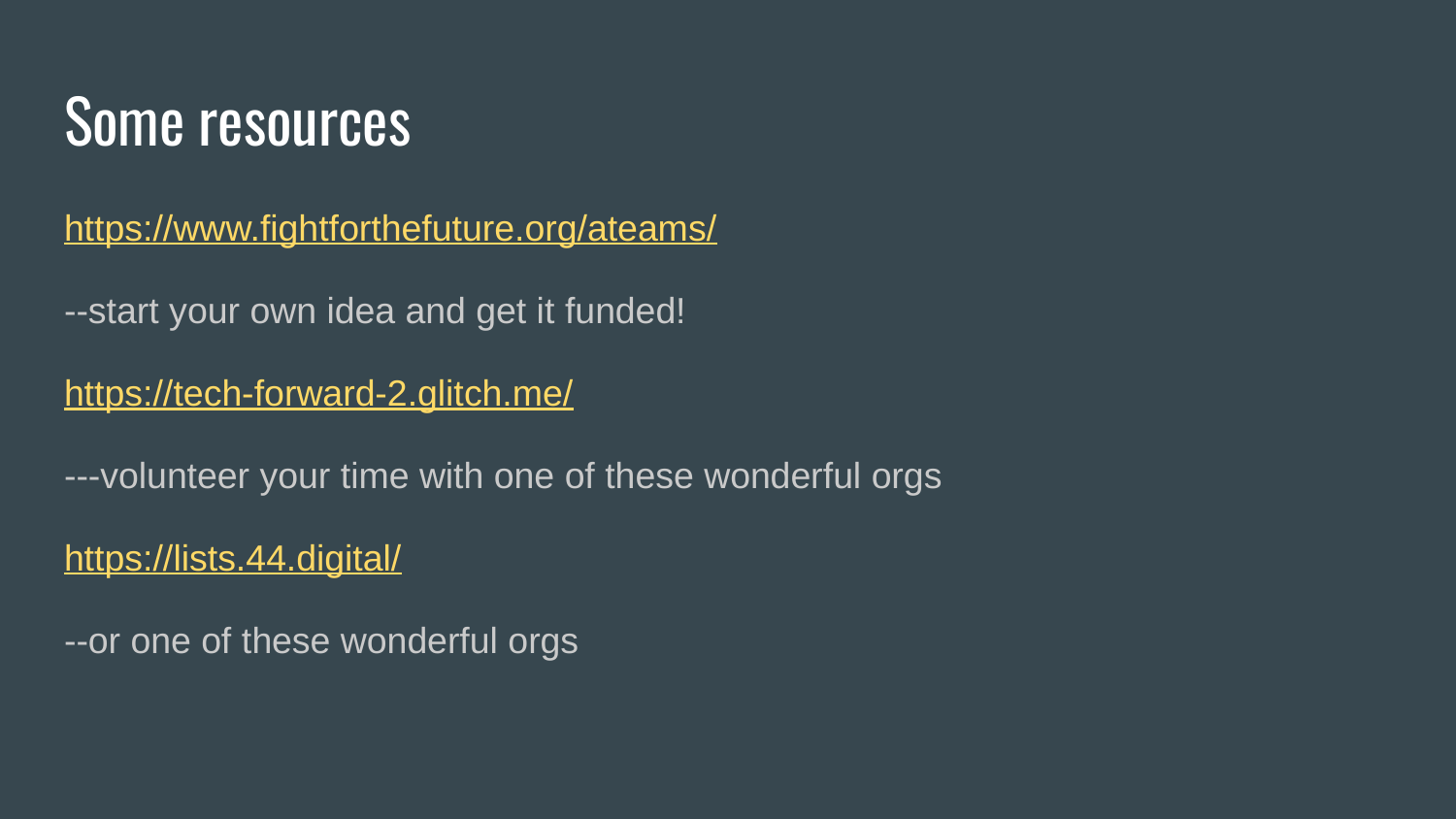

# Some resources
https://www.fightforthefuture.org/ateams/
--start your own idea and get it funded!
https://tech-forward-2.glitch.me/
---volunteer your time with one of these wonderful orgs
https://lists.44.digital/
--or one of these wonderful orgs